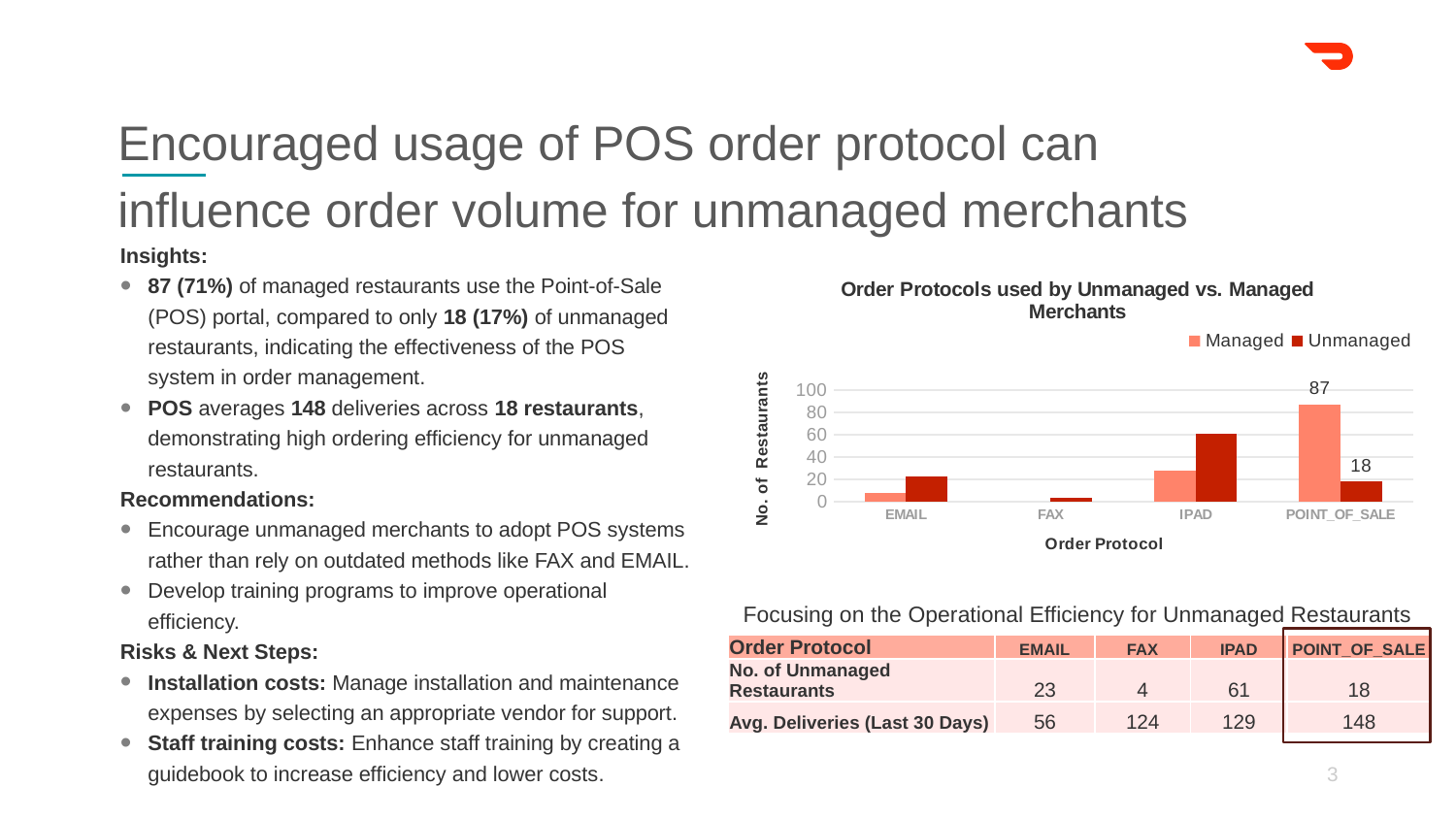

Encouraged usage of POS order protocol can influence order volume for unmanaged merchants
Insights:
87 (71%) of managed restaurants use the Point-of-Sale (POS) portal, compared to only 18 (17%) of unmanaged restaurants, indicating the effectiveness of the POS system in order management.
POS averages 148 deliveries across 18 restaurants, demonstrating high ordering efficiency for unmanaged restaurants.
Recommendations:
Encourage unmanaged merchants to adopt POS systems rather than rely on outdated methods like FAX and EMAIL.
Develop training programs to improve operational efficiency.
Risks & Next Steps:
Installation costs: Manage installation and maintenance expenses by selecting an appropriate vendor for support.
Staff training costs: Enhance staff training by creating a guidebook to increase efficiency and lower costs.

### Chart: Order Protocols used by Unmanaged vs. Managed Merchants

| Category | Managed | Unmanaged |
|---|---|---|
| EMAIL | 8.0 | 23.0 |
| FAX | None | 4.0 |
| IPAD | 28.0 | 61.0 |
| POINT_OF_SALE | 87.0 | 18.0 |
Focusing on the Operational Efficiency for Unmanaged Restaurants

| Order Protocol | EMAIL | FAX | IPAD | POINT\_OF\_SALE |
| --- | --- | --- | --- | --- |
| No. of Unmanaged Restaurants | 23 | 4 | 61 | 18 |
| Avg. Deliveries (Last 30 Days) | 56 | 124 | 129 | 148 |
3